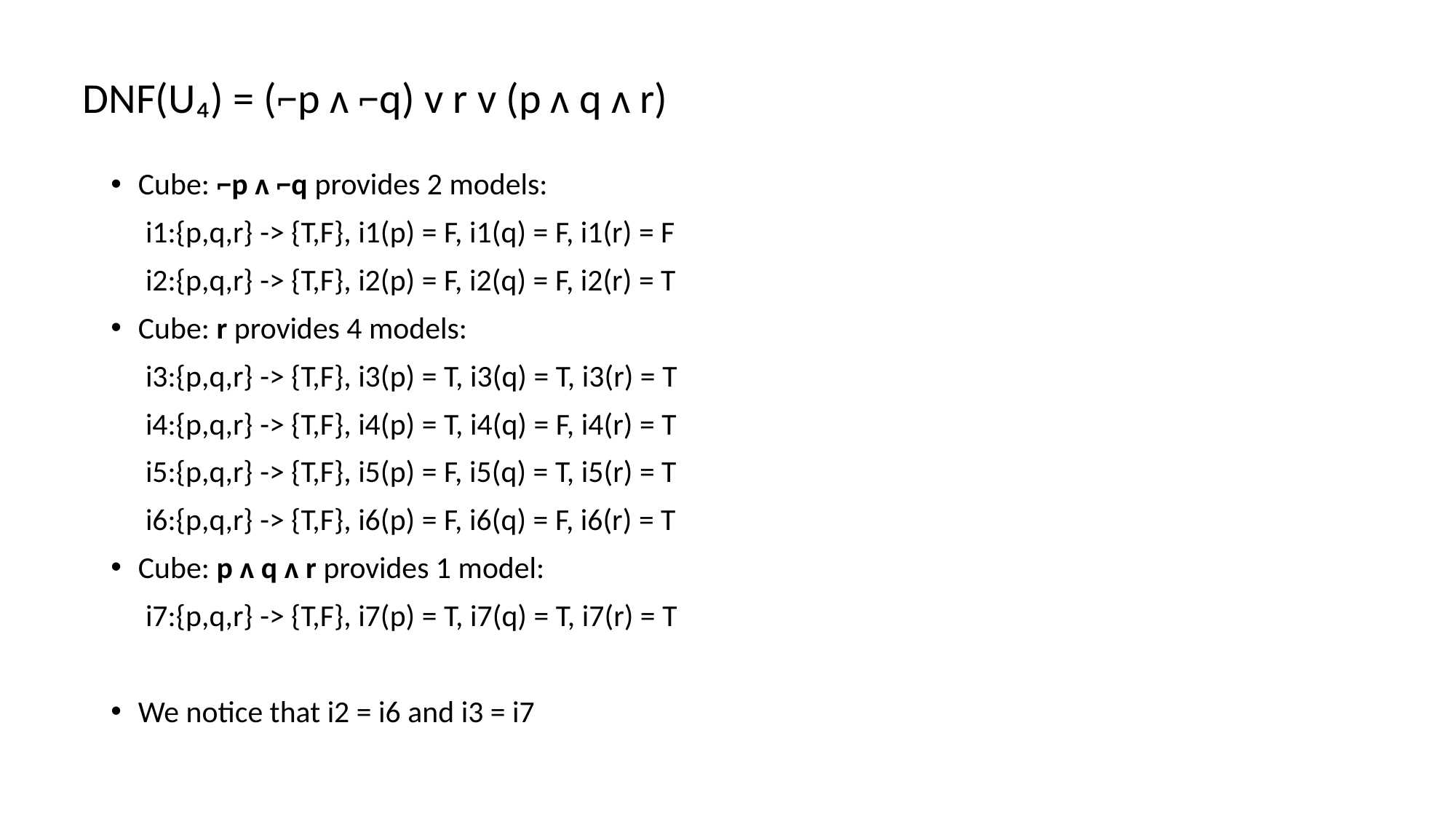

# DNF(U₄) = (⌐p ʌ ⌐q) v r v (p ʌ q ʌ r)
Cube: ⌐p ʌ ⌐q provides 2 models:
     i1:{p,q,r} -> {T,F}, i1(p) = F, i1(q) = F, i1(r) = F
     i2:{p,q,r} -> {T,F}, i2(p) = F, i2(q) = F, i2(r) = T
Cube: r provides 4 models:
     i3:{p,q,r} -> {T,F}, i3(p) = T, i3(q) = T, i3(r) = T
     i4:{p,q,r} -> {T,F}, i4(p) = T, i4(q) = F, i4(r) = T
     i5:{p,q,r} -> {T,F}, i5(p) = F, i5(q) = T, i5(r) = T
     i6:{p,q,r} -> {T,F}, i6(p) = F, i6(q) = F, i6(r) = T
Cube: p ʌ q ʌ r provides 1 model:
     i7:{p,q,r} -> {T,F}, i7(p) = T, i7(q) = T, i7(r) = T

We notice that i2 = i6 and i3 = i7